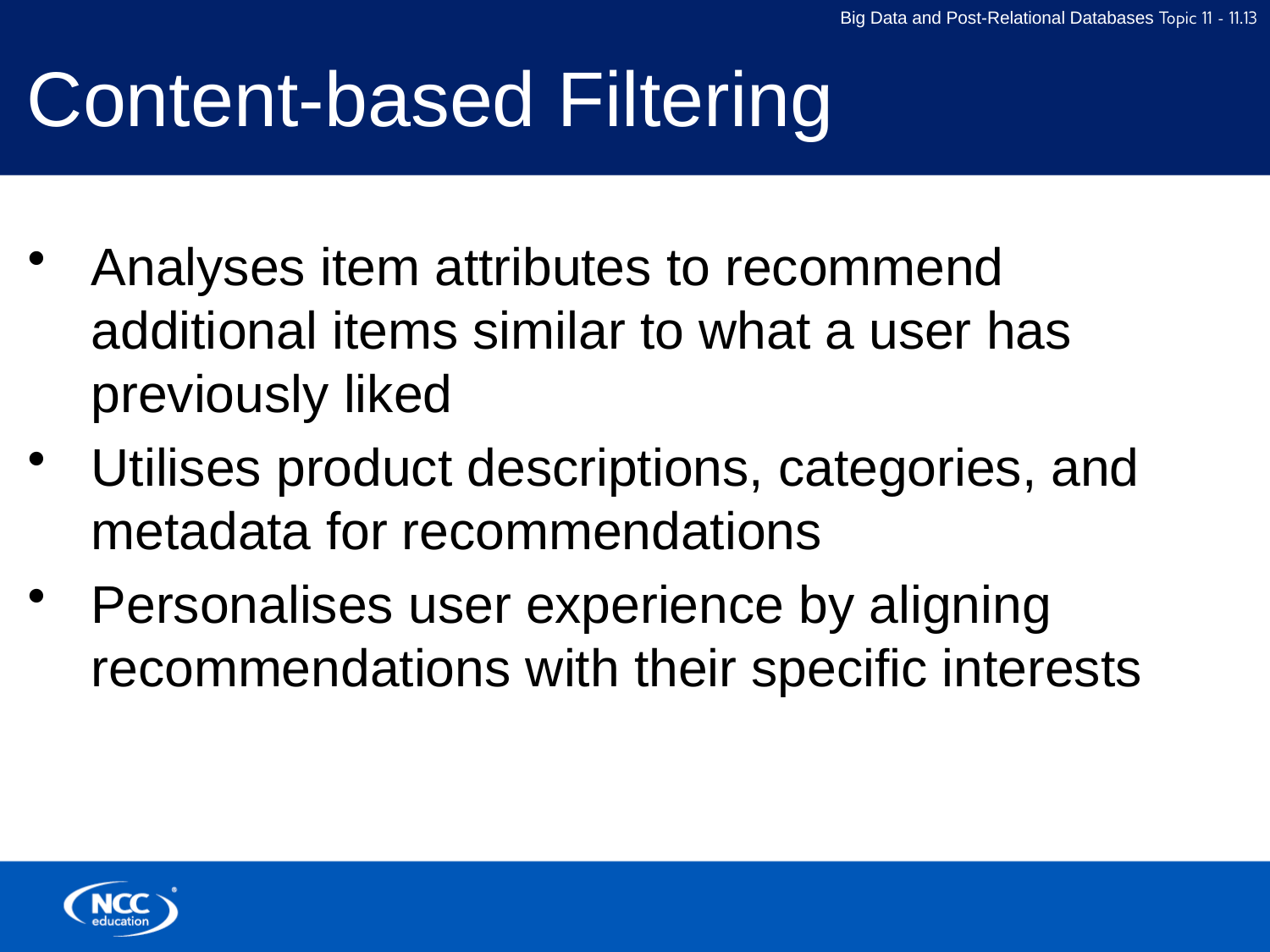

# Content-based Filtering
Analyses item attributes to recommend additional items similar to what a user has previously liked
Utilises product descriptions, categories, and metadata for recommendations
Personalises user experience by aligning recommendations with their specific interests